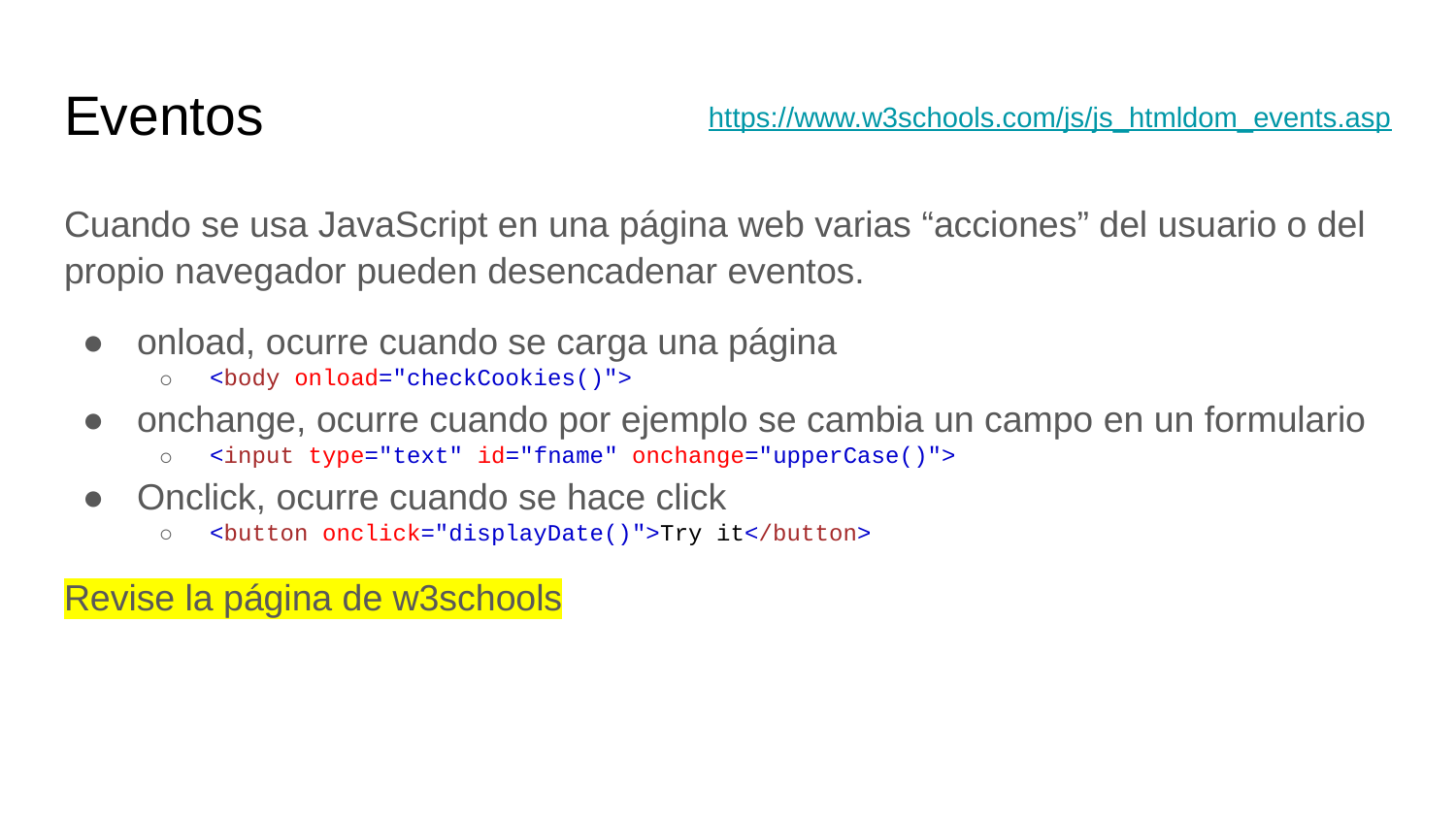

# Eventos
https://www.w3schools.com/js/js_htmldom_events.asp
Cuando se usa JavaScript en una página web varias “acciones” del usuario o del propio navegador pueden desencadenar eventos.
onload, ocurre cuando se carga una página
<body onload="checkCookies()">
onchange, ocurre cuando por ejemplo se cambia un campo en un formulario
<input type="text" id="fname" onchange="upperCase()">
Onclick, ocurre cuando se hace click
<button onclick="displayDate()">Try it</button>
Revise la página de w3schools